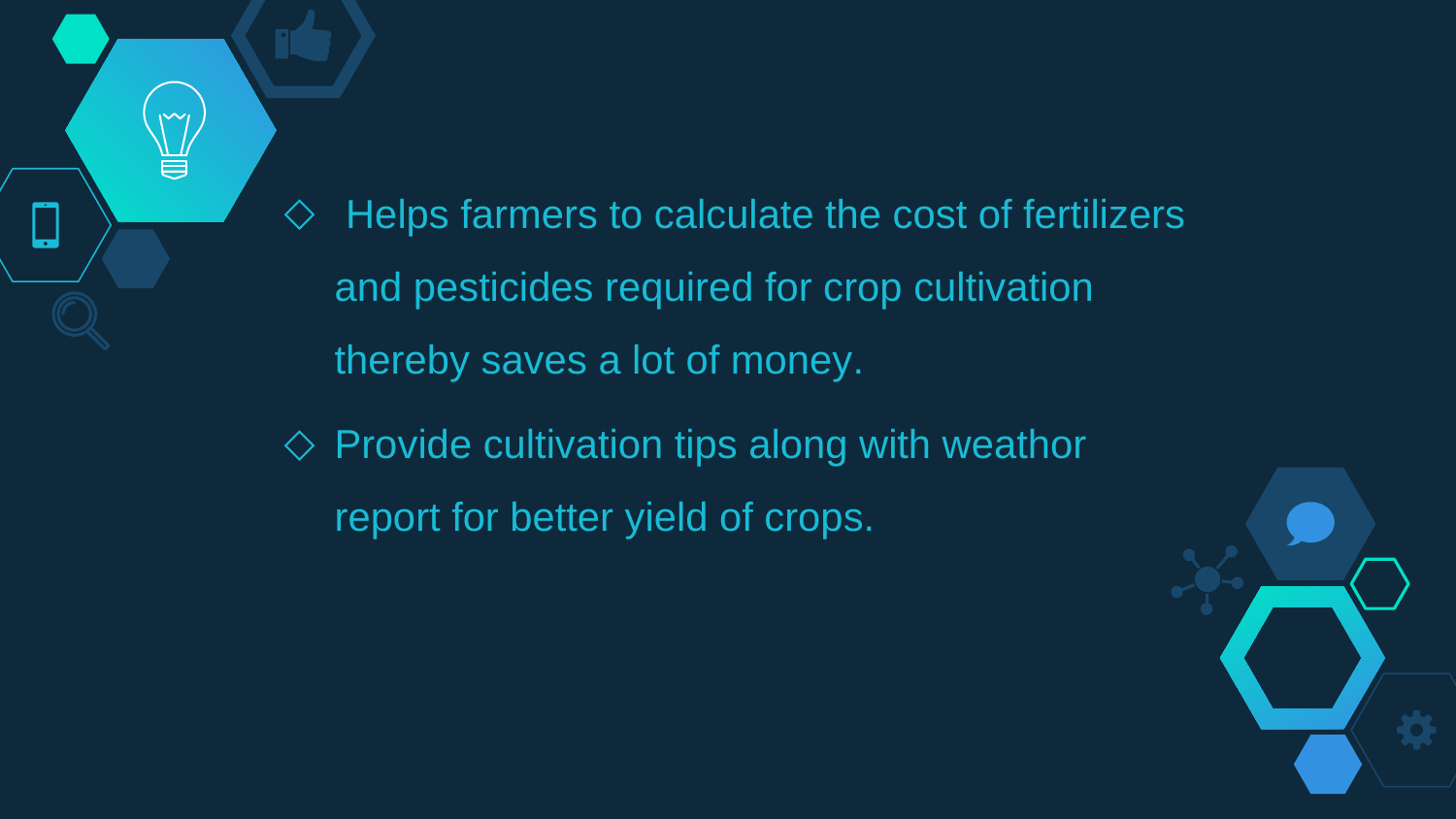

Helps farmers to calculate the cost of fertilizers and pesticides required for crop cultivation thereby saves a lot of money.
Provide cultivation tips along with weathor report for better yield of crops.

18